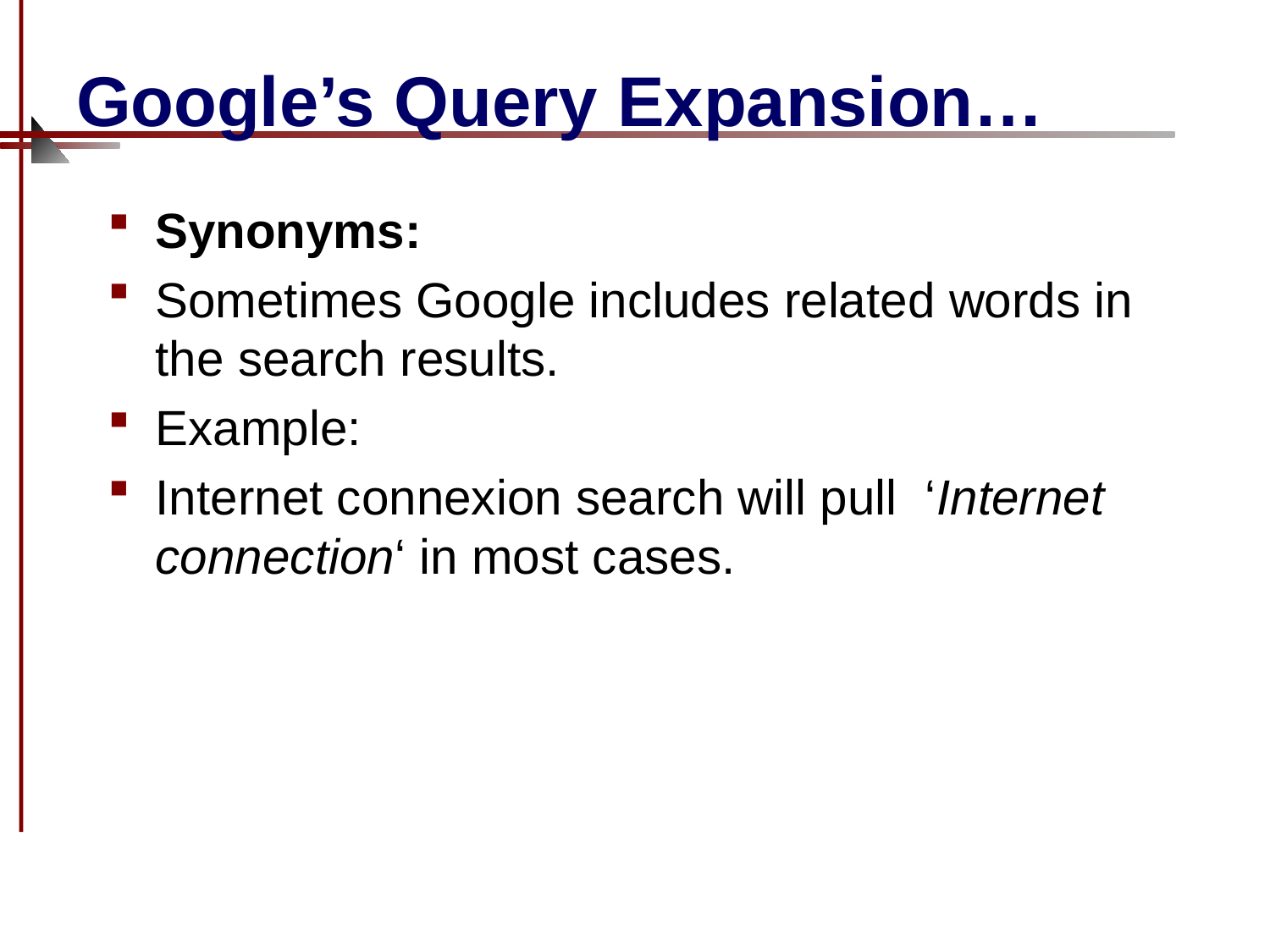

# Google’s Query Expansion…
Synonyms:
Sometimes Google includes related words in the search results.
Example:
Internet connexion search will pull  ‘Internet connection‘ in most cases.